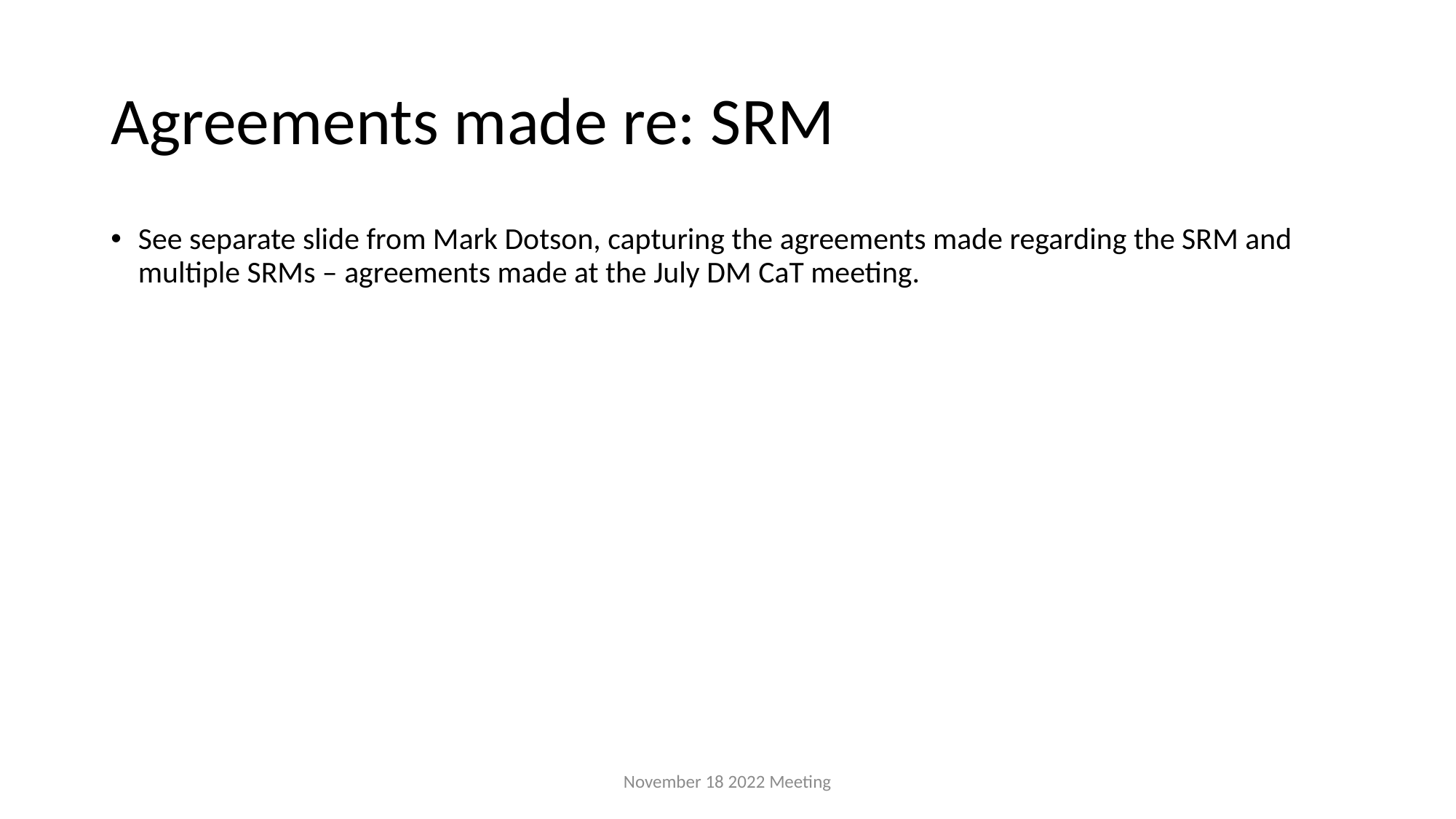

# Agreements made re: SRM
See separate slide from Mark Dotson, capturing the agreements made regarding the SRM and multiple SRMs – agreements made at the July DM CaT meeting.
November 18 2022 Meeting